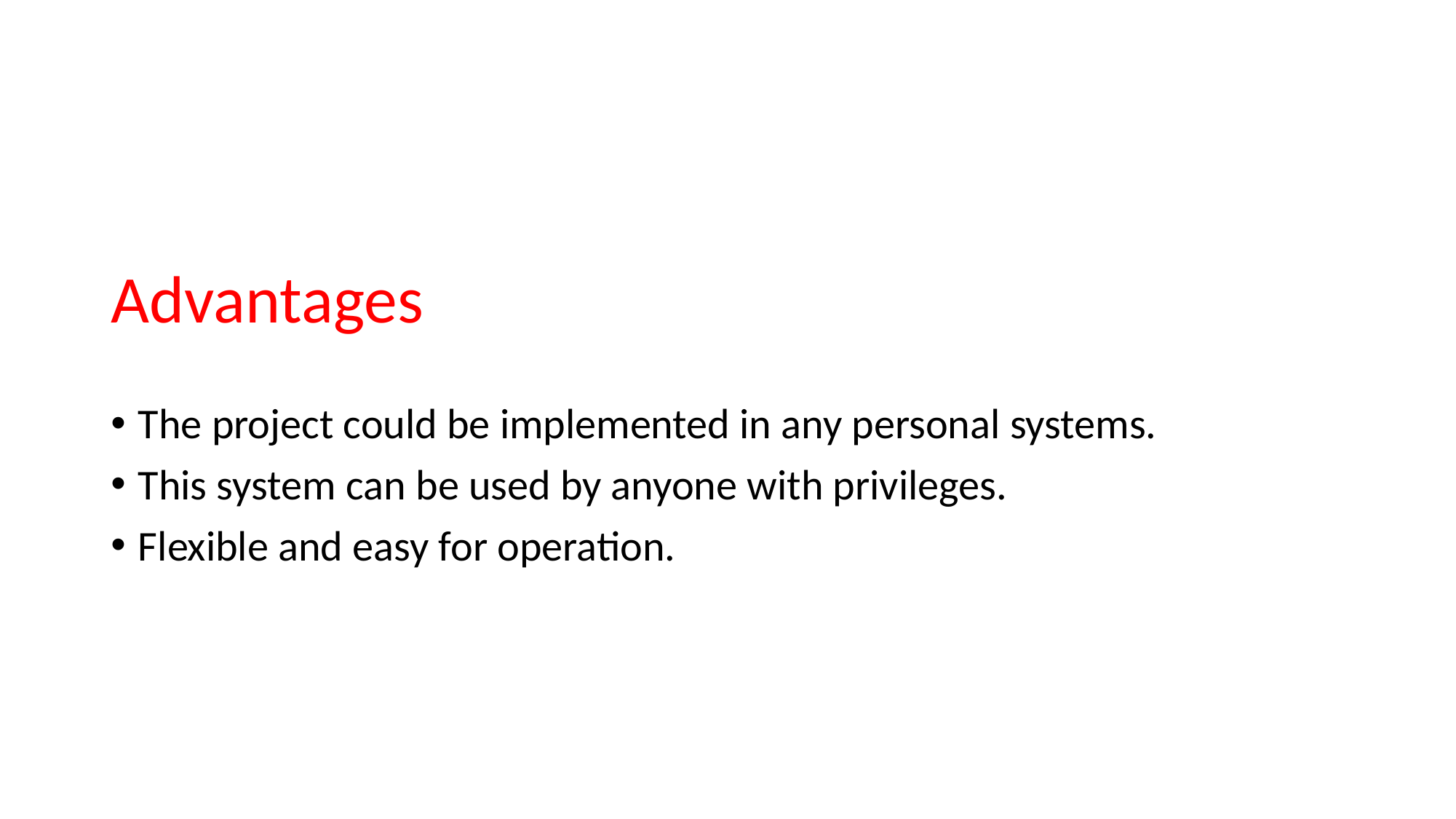

# Advantages
The project could be implemented in any personal systems.
This system can be used by anyone with privileges.
Flexible and easy for operation.